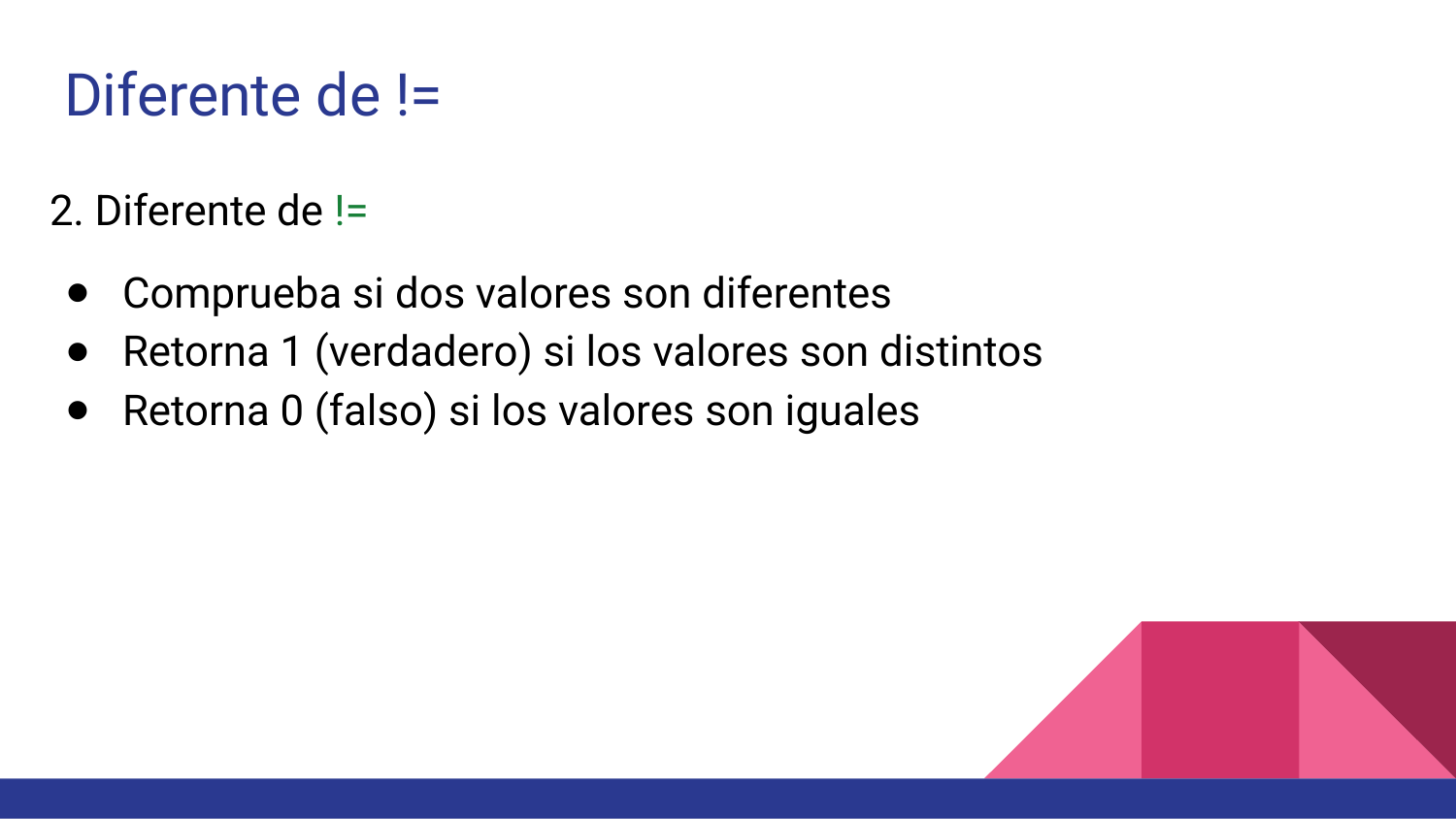

# Diferente de !=
2. Diferente de !=
Comprueba si dos valores son diferentes
Retorna 1 (verdadero) si los valores son distintos
Retorna 0 (falso) si los valores son iguales